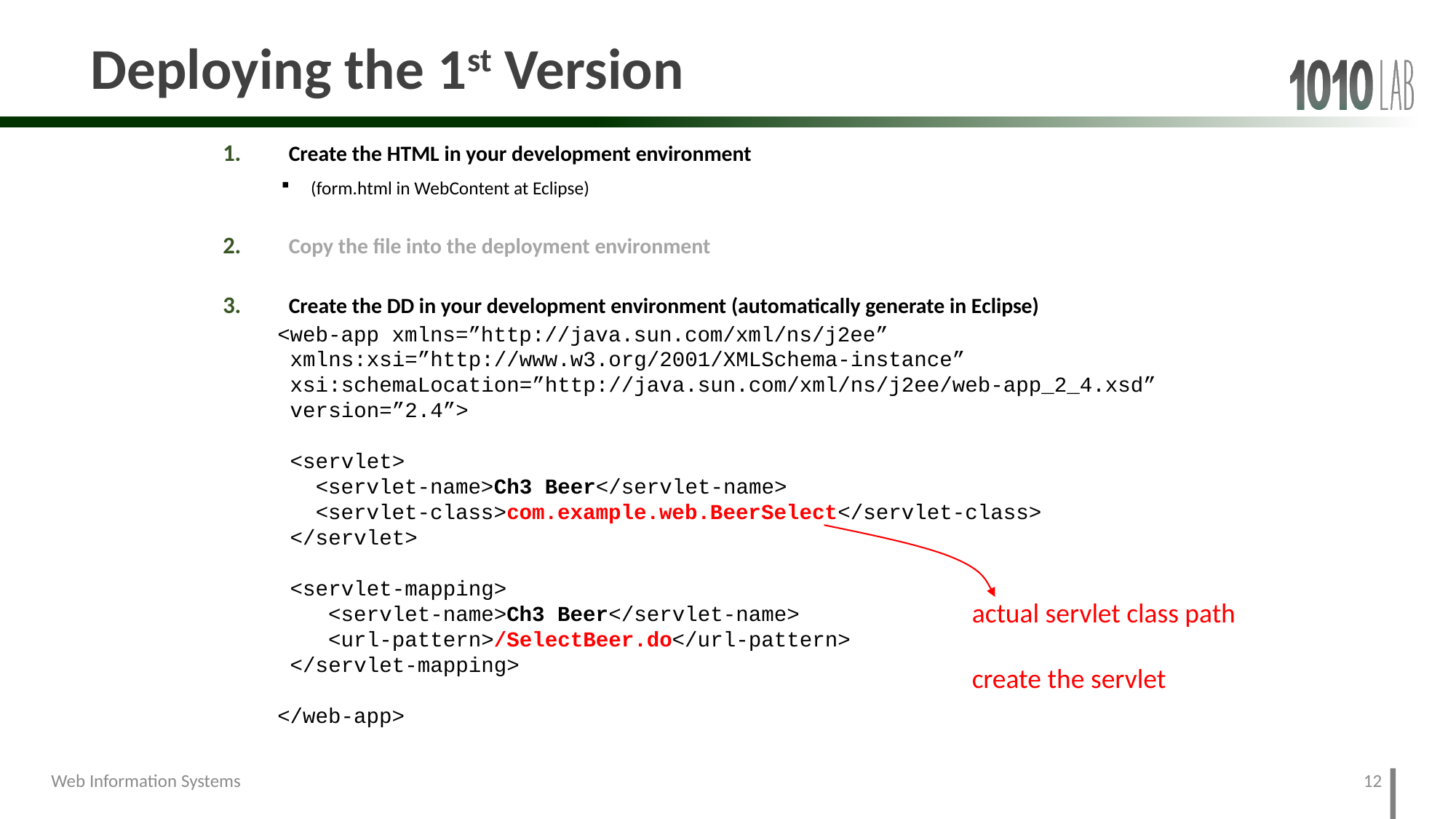

# Deploying the 1st Version
Create the HTML in your development environment
(form.html in WebContent at Eclipse)
Copy the file into the deployment environment
Create the DD in your development environment (automatically generate in Eclipse)
<web-app xmlns=”http://java.sun.com/xml/ns/j2ee”
 xmlns:xsi=”http://www.w3.org/2001/XMLSchema-instance”
 xsi:schemaLocation=”http://java.sun.com/xml/ns/j2ee/web-app_2_4.xsd”
 version=”2.4”>

 <servlet>
   <servlet-name>Ch3 Beer</servlet-name>
   <servlet-class>com.example.web.BeerSelect</servlet-class>
 </servlet>

 <servlet-mapping>
    <servlet-name>Ch3 Beer</servlet-name>
    <url-pattern>/SelectBeer.do</url-pattern>
 </servlet-mapping>

</web-app>

actual servlet class path

create the servlet
12
Web Information Systems